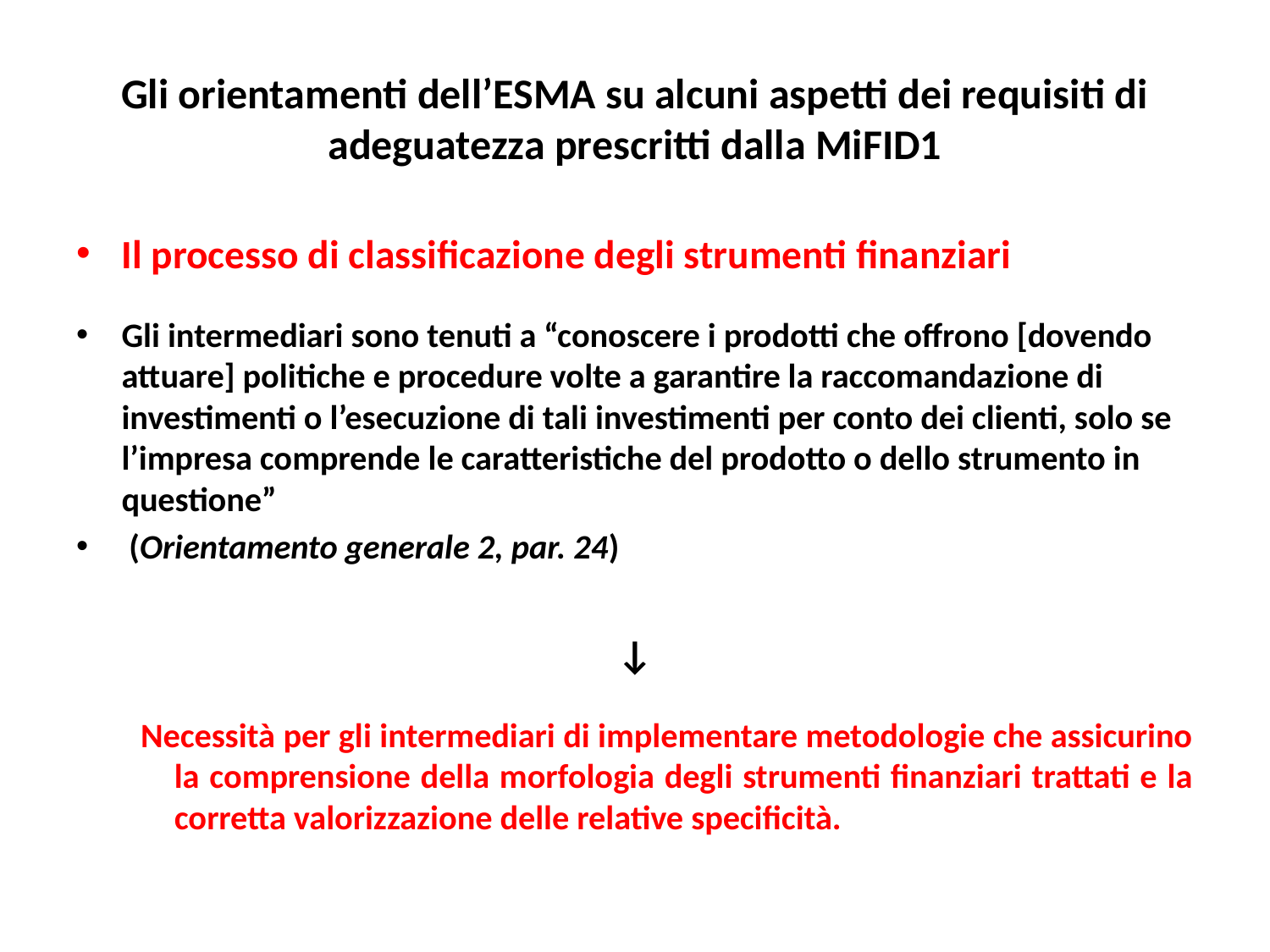

# Gli orientamenti dell’ESMA su alcuni aspetti dei requisiti di adeguatezza prescritti dalla MiFID1
Il processo di classificazione degli strumenti finanziari

Gli intermediari sono tenuti a “conoscere i prodotti che offrono [dovendo attuare] politiche e procedure volte a garantire la raccomandazione di investimenti o l’esecuzione di tali investimenti per conto dei clienti, solo se l’impresa comprende le caratteristiche del prodotto o dello strumento in questione”
 (Orientamento generale 2, par. 24)

↓

 Necessità per gli intermediari di implementare metodologie che assicurino la comprensione della morfologia degli strumenti finanziari trattati e la corretta valorizzazione delle relative specificità.